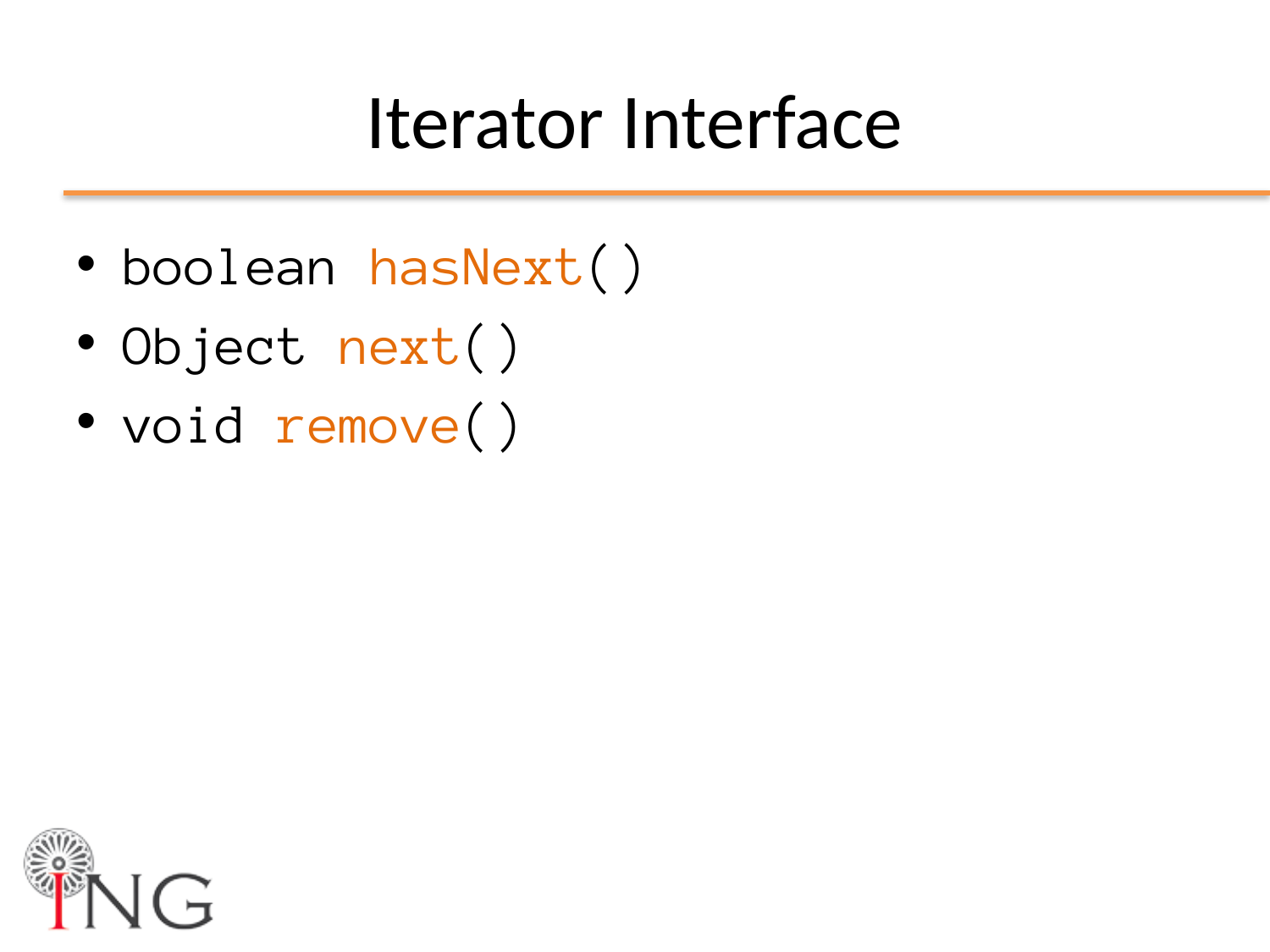

# Iterator Interface
boolean hasNext()
Object next()
void remove()